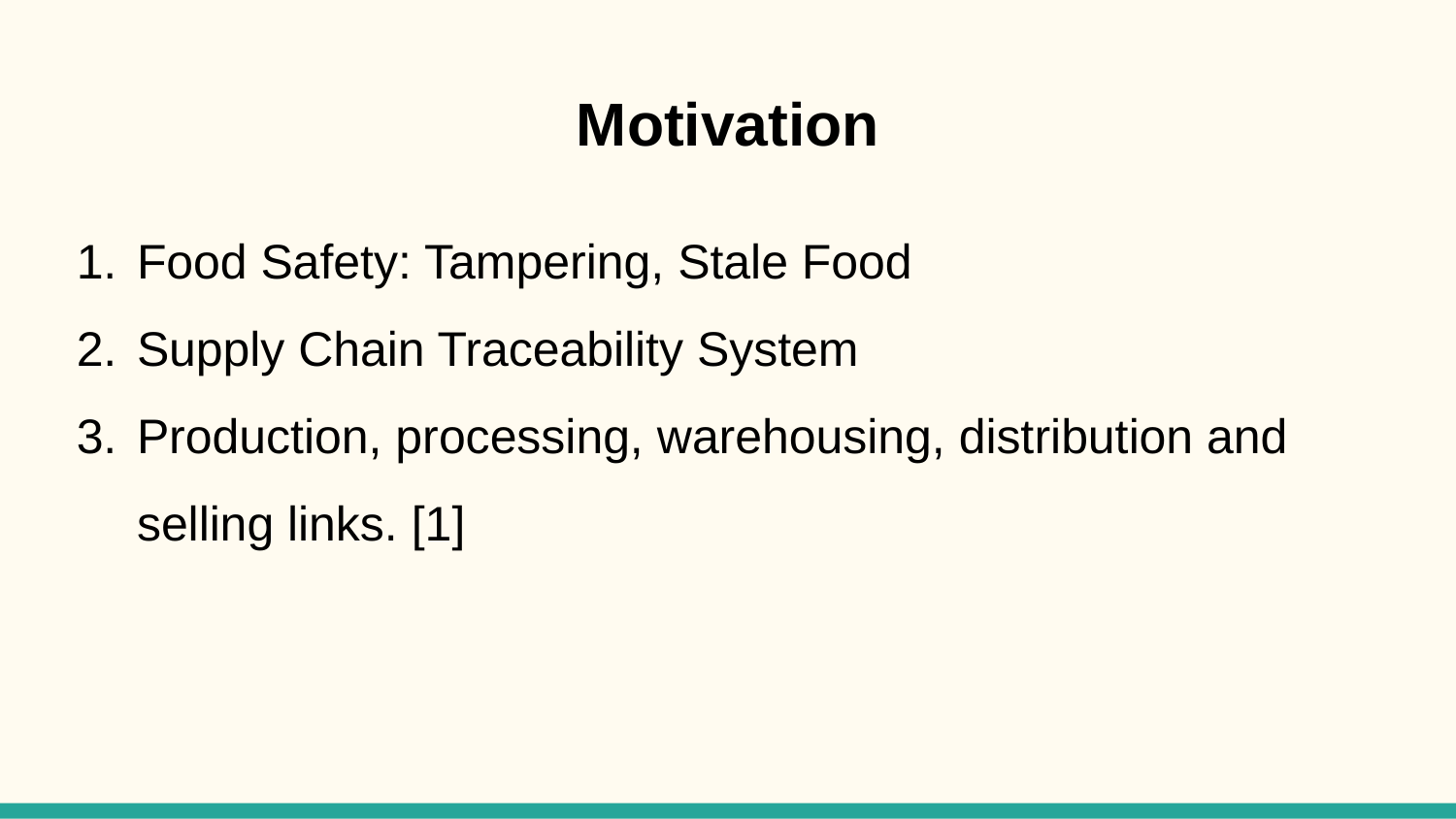

# Motivation
Food Safety: Tampering, Stale Food
Supply Chain Traceability System
Production, processing, warehousing, distribution and selling links. [1]